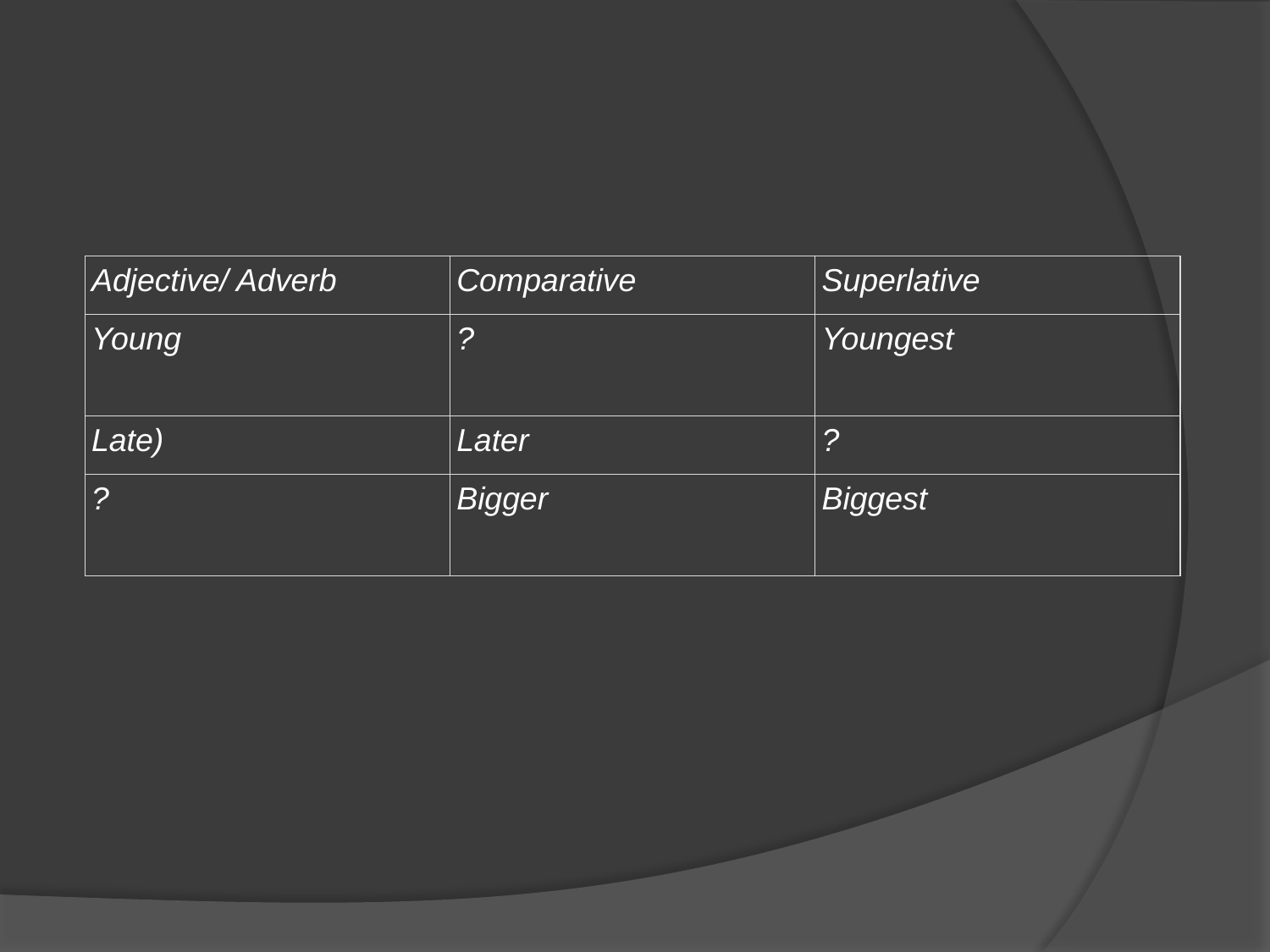

| Adjective/ Adverb | Comparative | Superlative |
| --- | --- | --- |
| Young | ? | Youngest |
| Late) | Later | ? |
| ? | Bigger | Biggest |